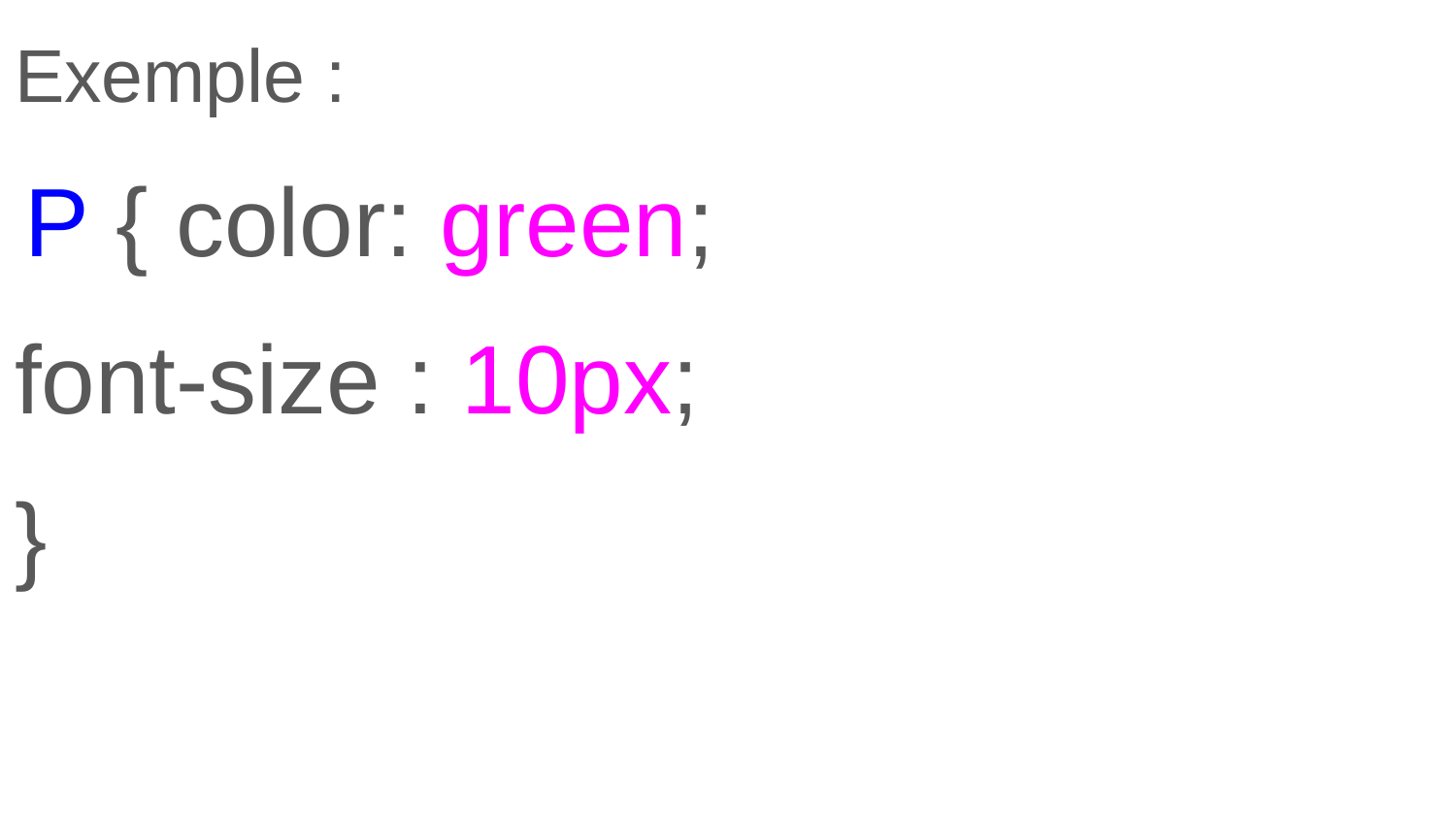

Exemple :
 P { color: green;
font-size : 10px;
}